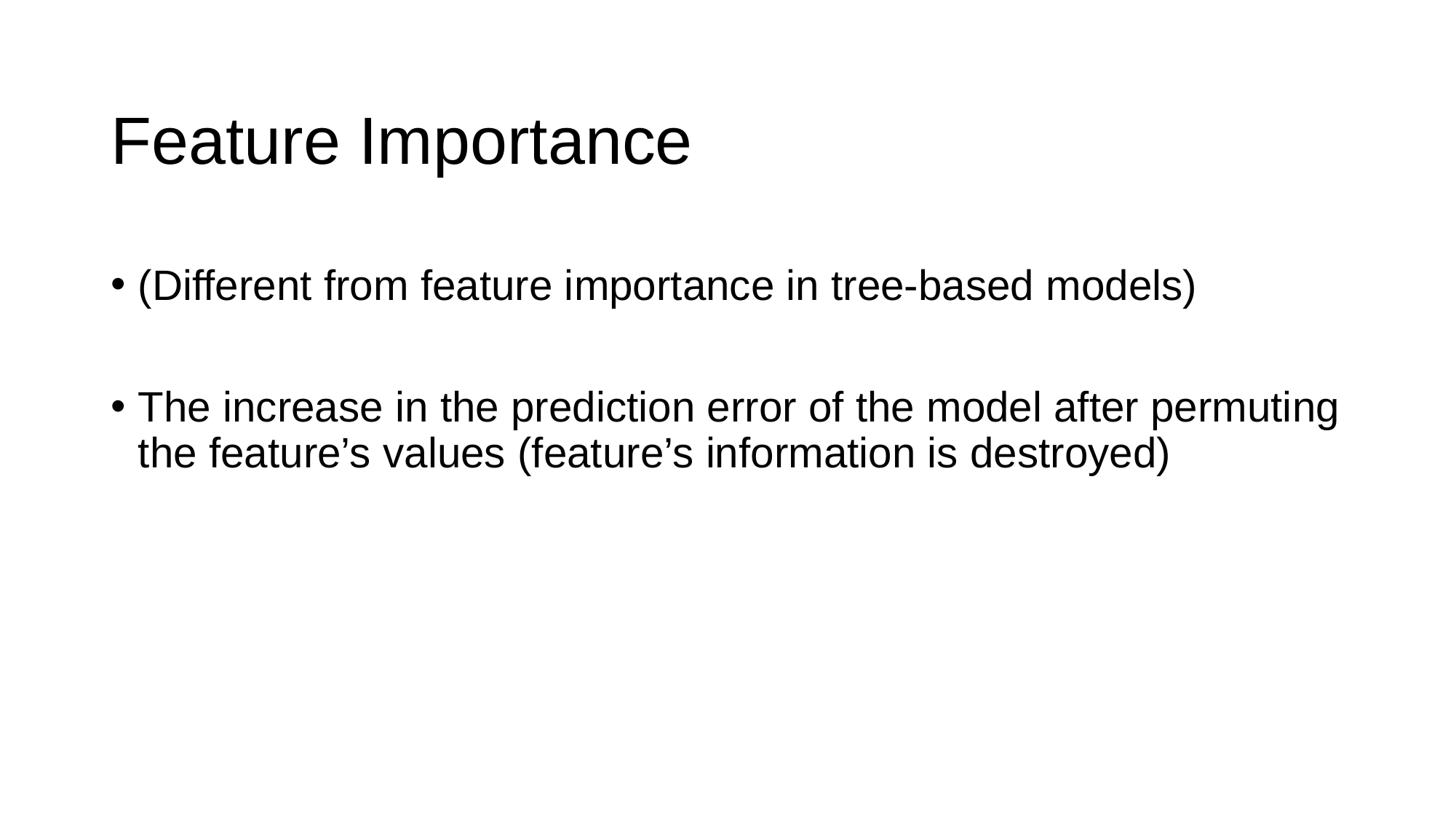

# Feature Importance
(Different from feature importance in tree-based models)

The increase in the prediction error of the model after permuting the feature’s values (feature’s information is destroyed)